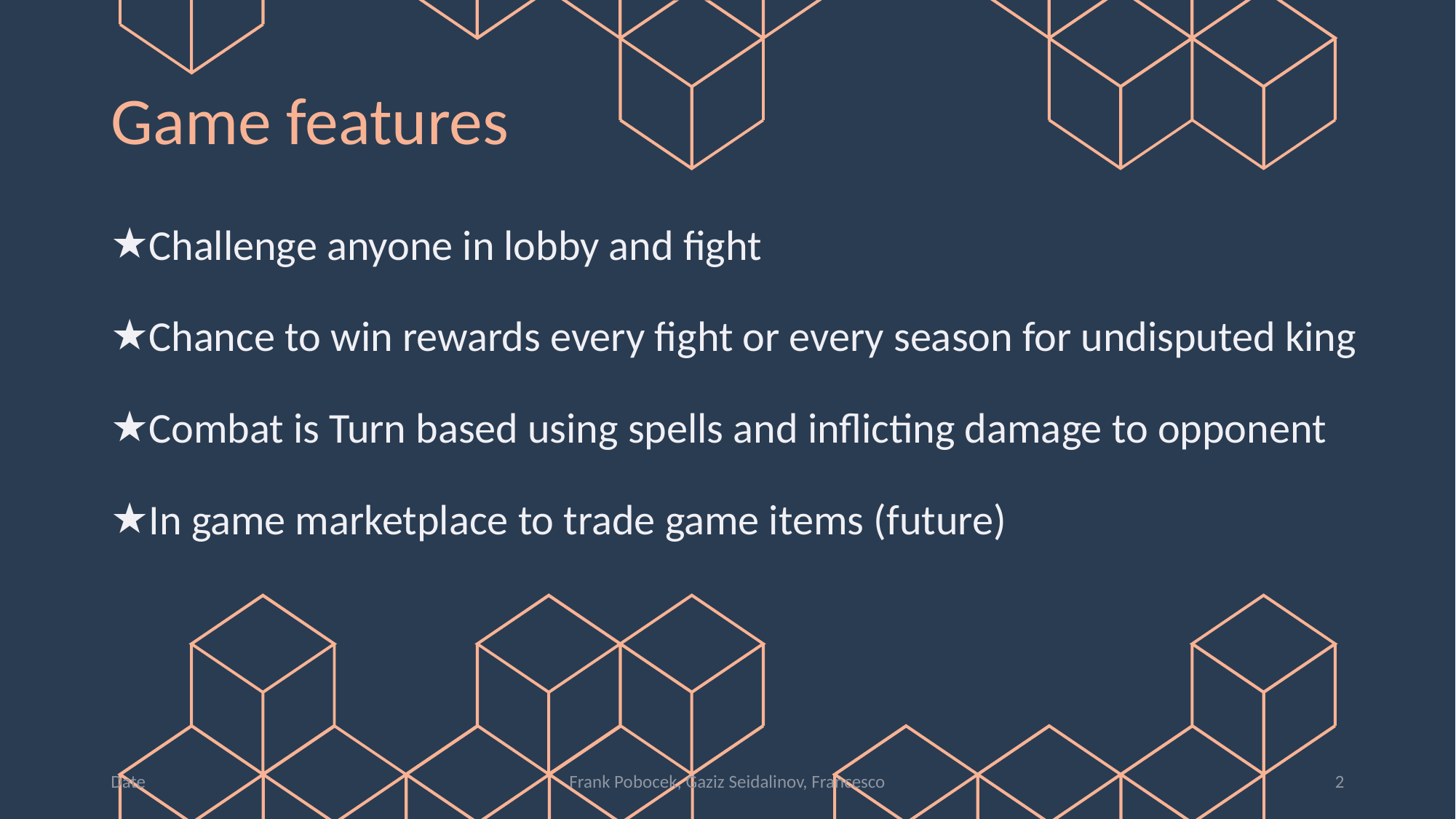

# Game features
Challenge anyone in lobby and fight

Chance to win rewards every fight or every season for undisputed king

Combat is Turn based using spells and inflicting damage to opponent

In game marketplace to trade game items (future)
Date
Frank Pobocek, Gaziz Seidalinov, Francesco
2